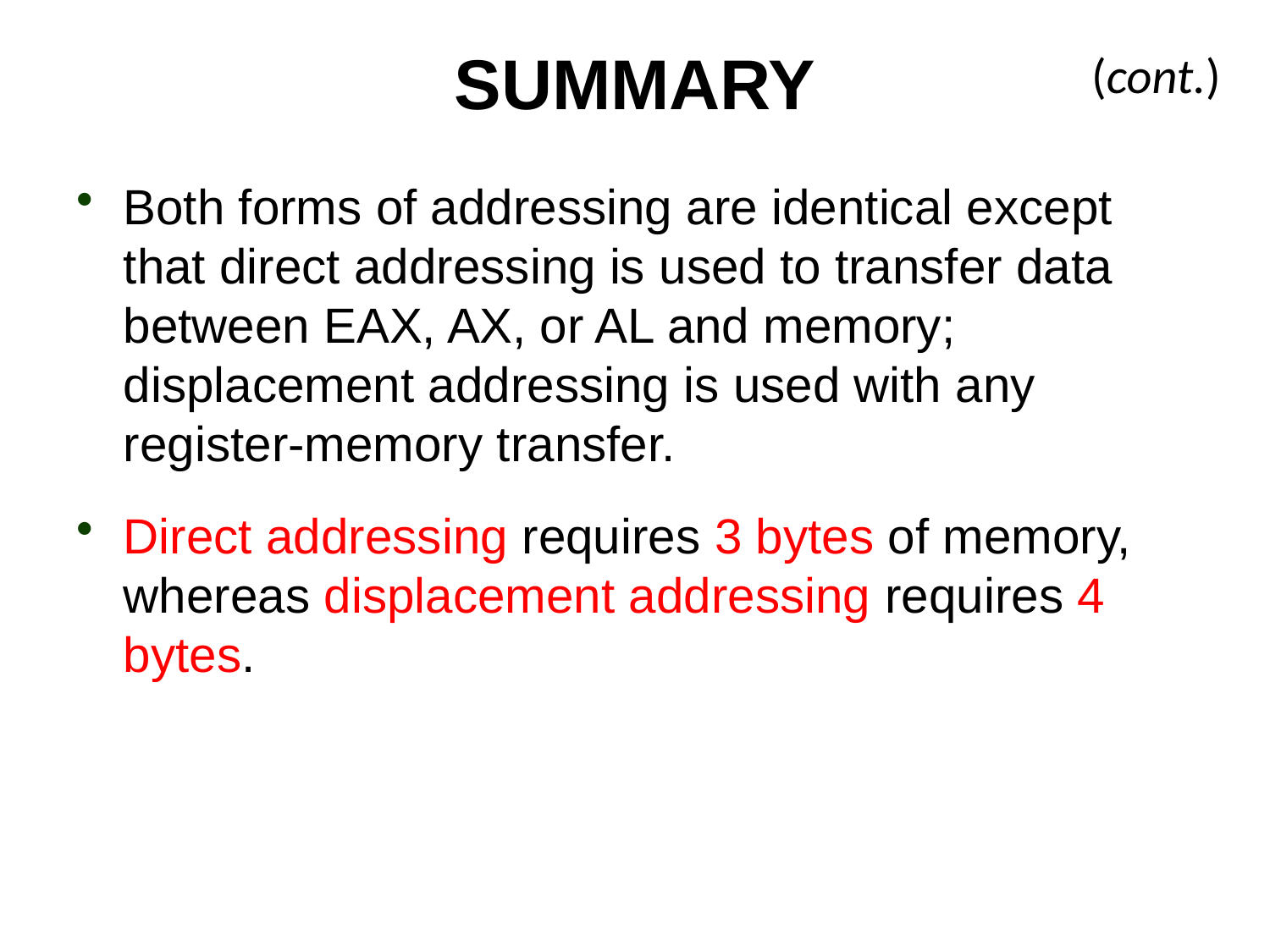

# SUMMARY
(cont.)
Both forms of addressing are identical except that direct addressing is used to transfer data between EAX, AX, or AL and memory; displacement addressing is used with any register-memory transfer.
Direct addressing requires 3 bytes of memory, whereas displacement addressing requires 4 bytes.